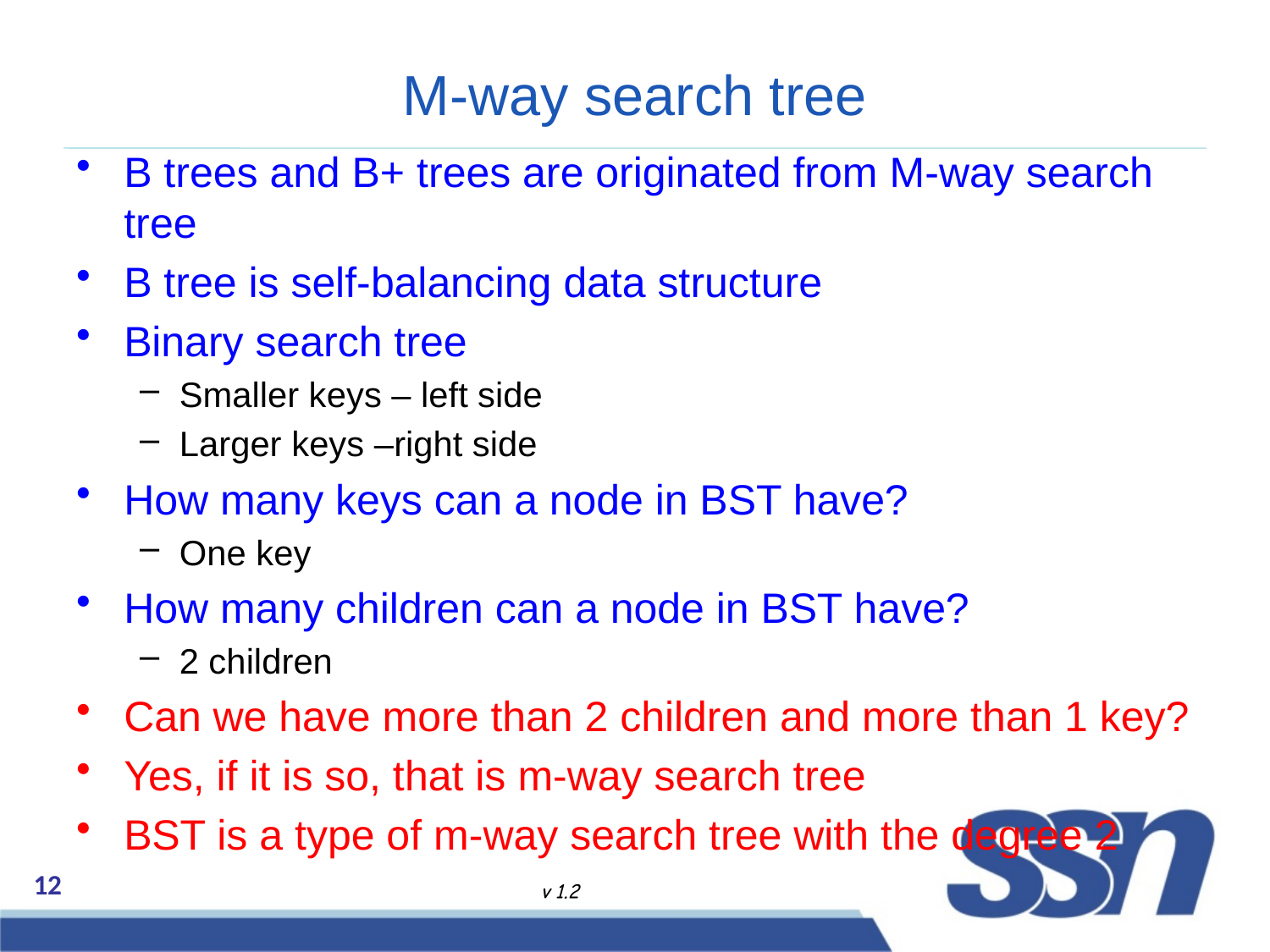

# M-way search tree
B trees and B+ trees are originated from M-way search tree
B tree is self-balancing data structure
Binary search tree
Smaller keys – left side
Larger keys –right side
How many keys can a node in BST have?
One key
How many children can a node in BST have?
2 children
Can we have more than 2 children and more than 1 key?
Yes, if it is so, that is m-way search tree
BST is a type of m-way search tree with the degree 2